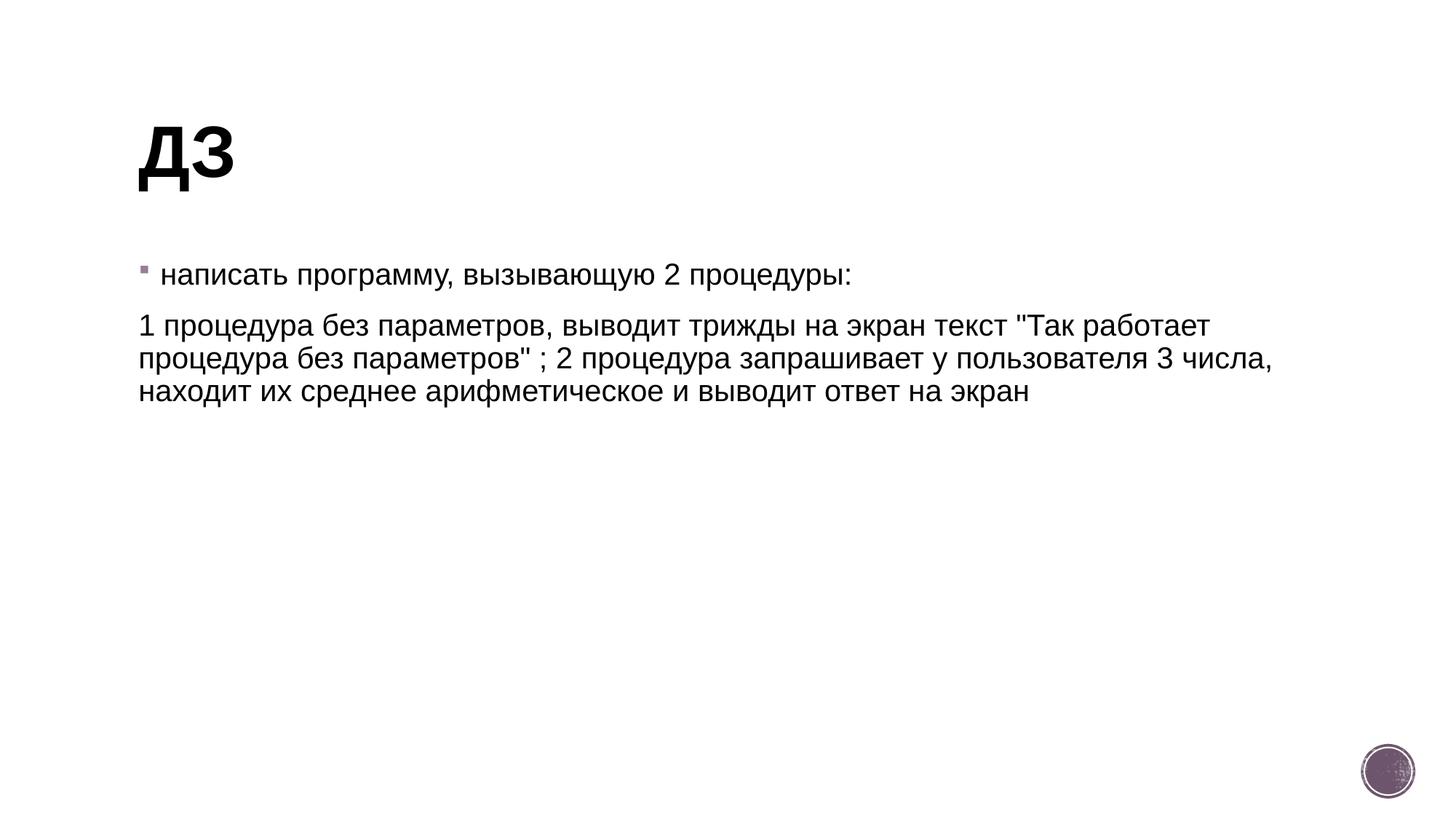

# ДЗ
написать программу, вызывающую 2 процедуры:
1 процедура без параметров, выводит трижды на экран текст "Так работает процедура без параметров" ; 2 процедура запрашивает у пользователя 3 числа, находит их среднее арифметическое и выводит ответ на экран